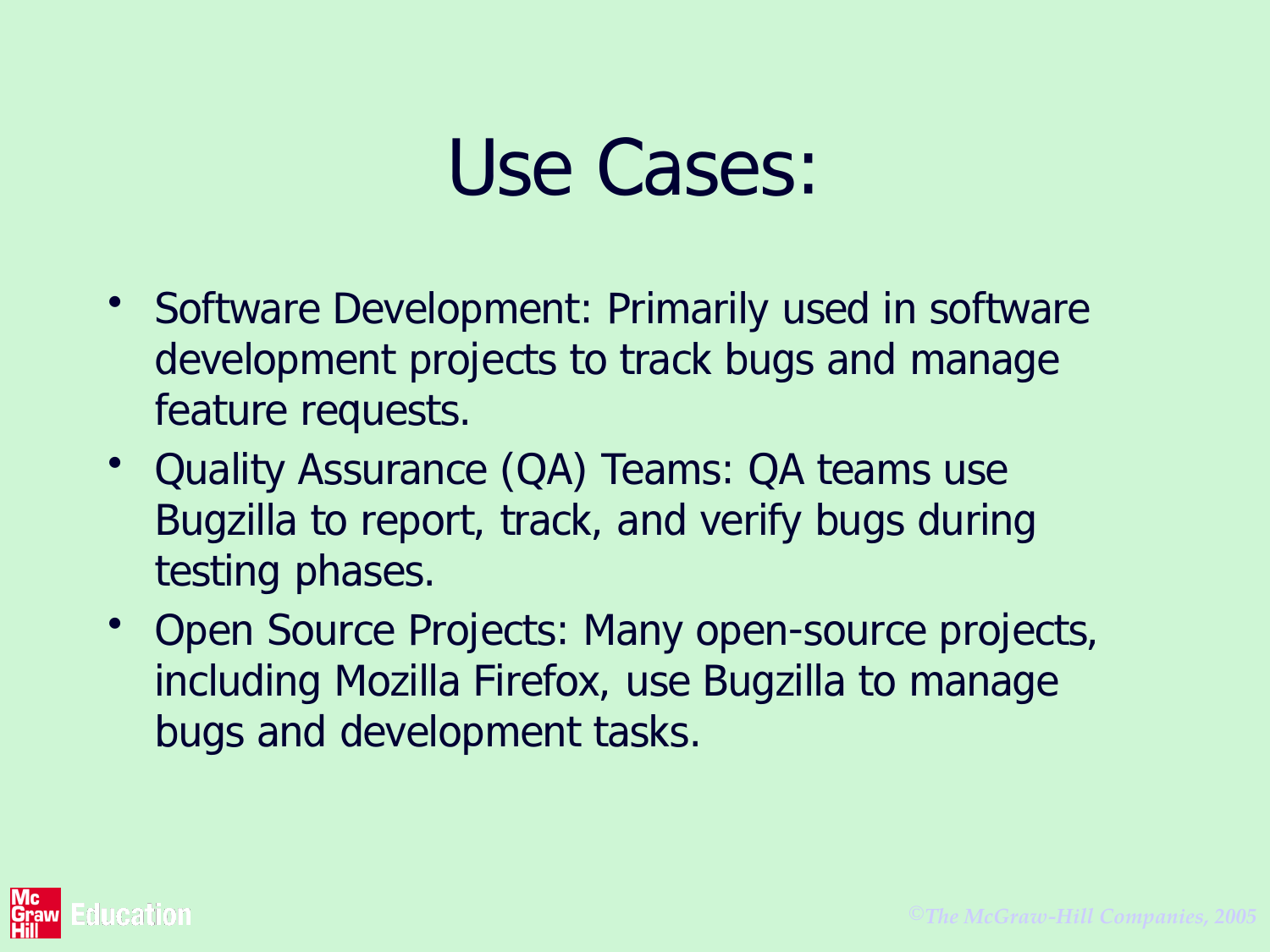

# Use Cases:
Software Development: Primarily used in software development projects to track bugs and manage feature requests.
Quality Assurance (QA) Teams: QA teams use Bugzilla to report, track, and verify bugs during testing phases.
Open Source Projects: Many open-source projects, including Mozilla Firefox, use Bugzilla to manage bugs and development tasks.